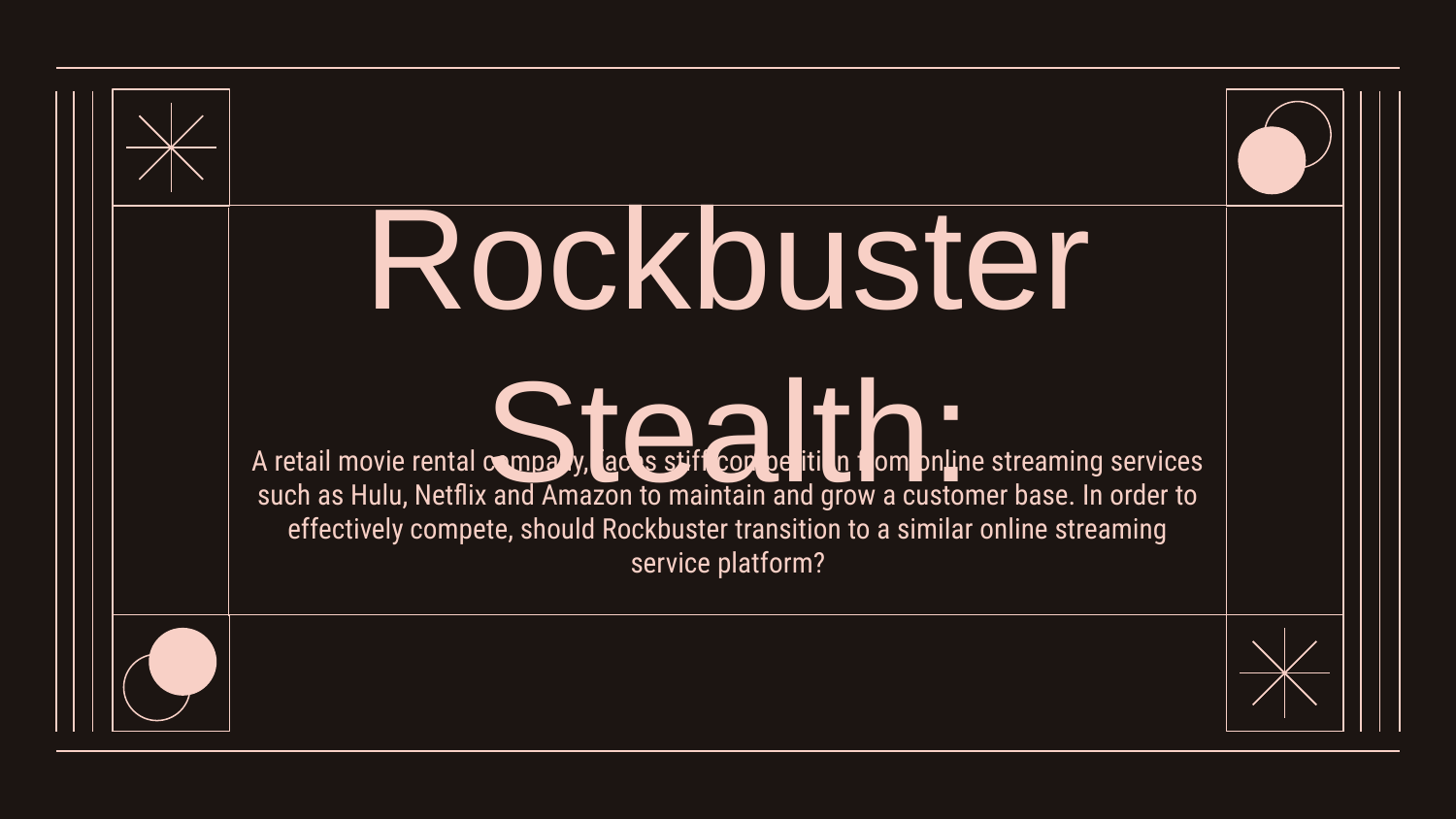

# Rockbuster Stealth:
A retail movie rental company, faces stiff competition from online streaming services such as Hulu, Netflix and Amazon to maintain and grow a customer base. In order to effectively compete, should Rockbuster transition to a similar online streaming service platform?